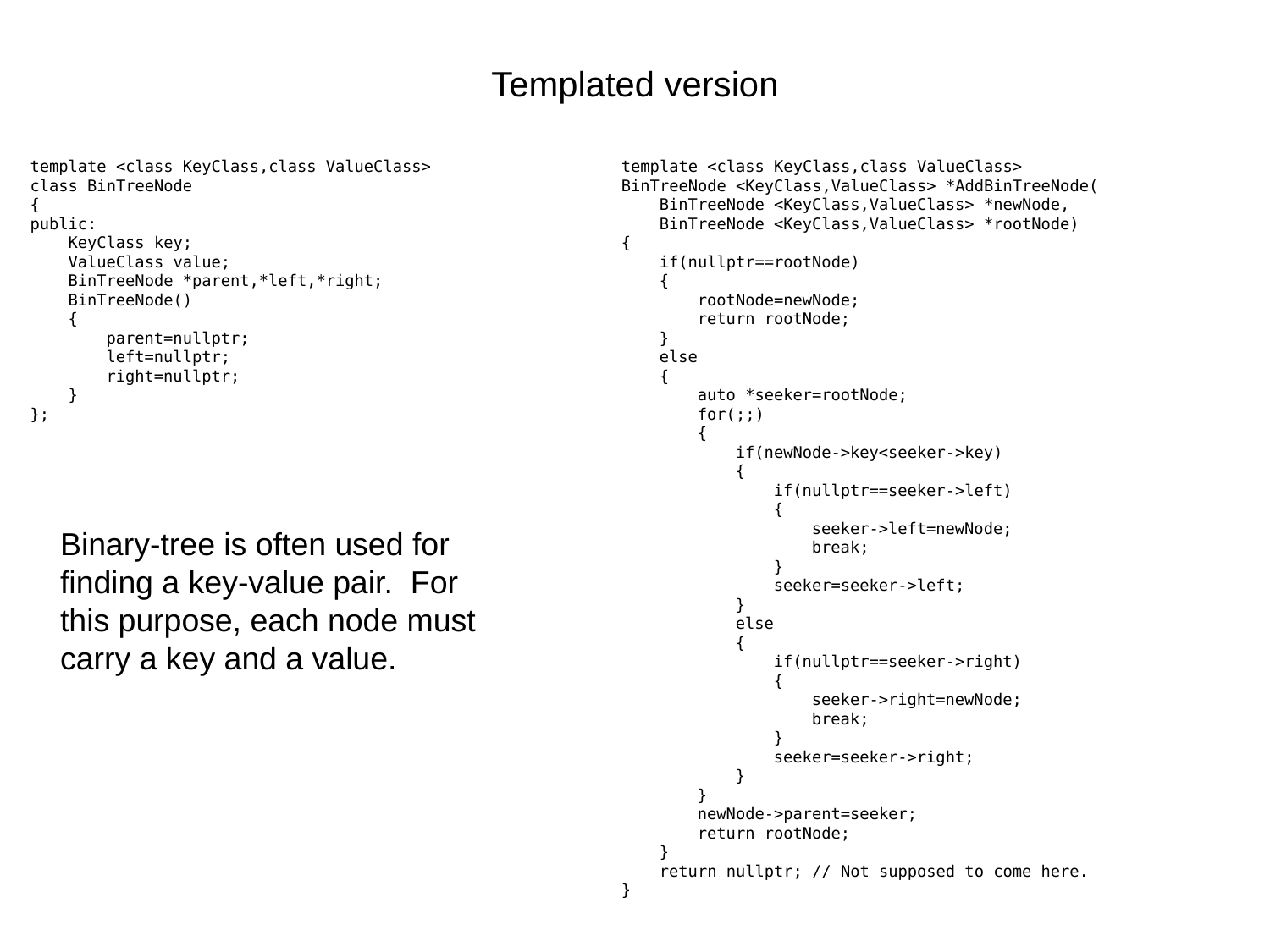

# Templated version
template <class KeyClass,class ValueClass>
class BinTreeNode
{
public:
    KeyClass key;
    ValueClass value;
    BinTreeNode *parent,*left,*right;
    BinTreeNode()
    {
        parent=nullptr;
        left=nullptr;
        right=nullptr;
    }
};

template <class KeyClass,class ValueClass>
BinTreeNode <KeyClass,ValueClass> *AddBinTreeNode(
    BinTreeNode <KeyClass,ValueClass> *newNode,
    BinTreeNode <KeyClass,ValueClass> *rootNode)
{
    if(nullptr==rootNode)
    {
        rootNode=newNode;
        return rootNode;
    }
    else
    {
        auto *seeker=rootNode;
        for(;;)
        {
            if(newNode->key<seeker->key)
            {
                if(nullptr==seeker->left)
                {
                    seeker->left=newNode;
                    break;
                }
                seeker=seeker->left;
            }
            else
            {
                if(nullptr==seeker->right)
                {
                    seeker->right=newNode;
                    break;
                }
                seeker=seeker->right;
            }
        }
        newNode->parent=seeker;
        return rootNode;
    }
    return nullptr; // Not supposed to come here.
}
Binary-tree is often used for finding a key-value pair.  For this purpose, each node must carry a key and a value.